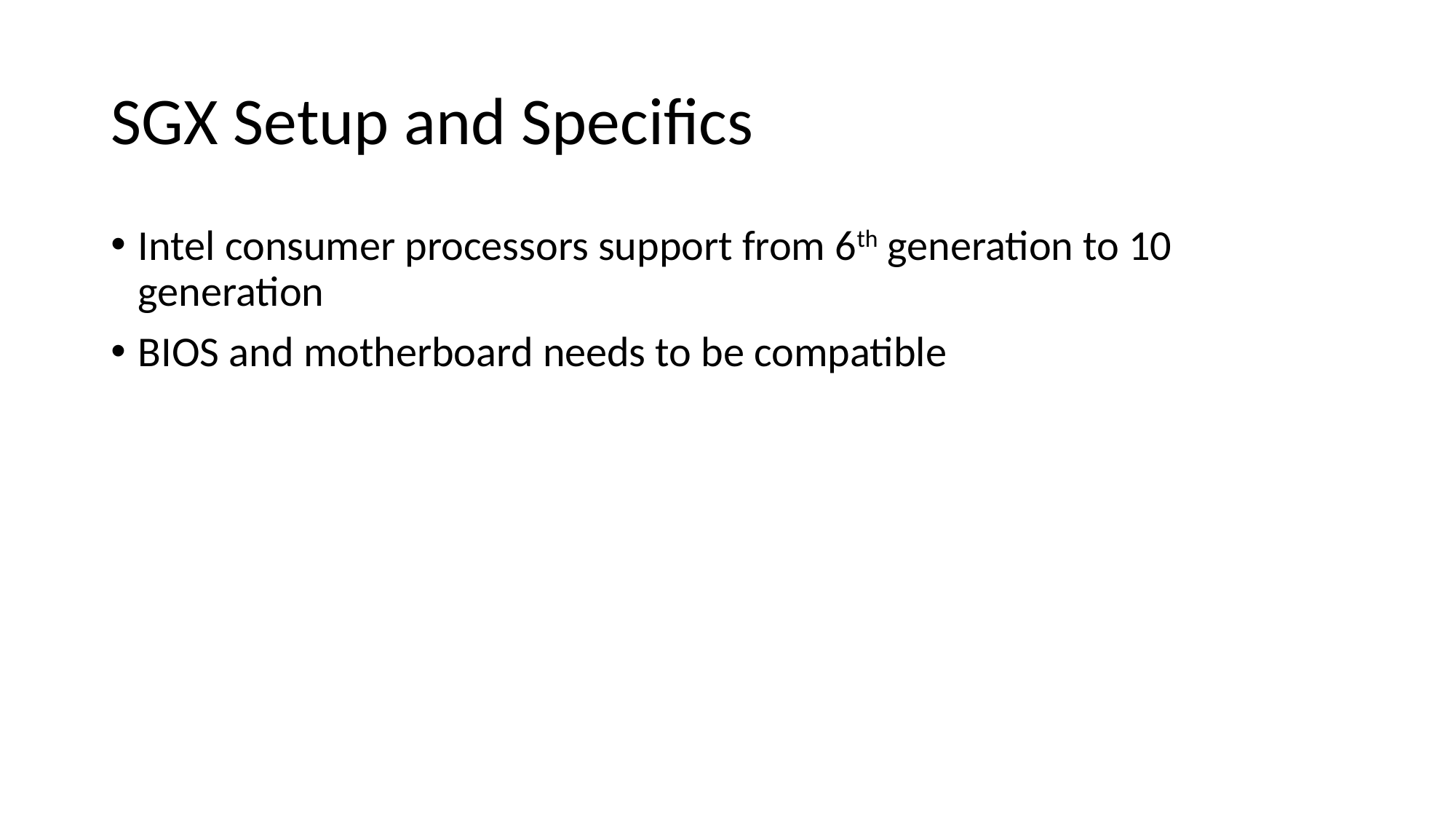

# SGX Setup and Specifics
Intel consumer processors support from 6th generation to 10 generation
BIOS and motherboard needs to be compatible